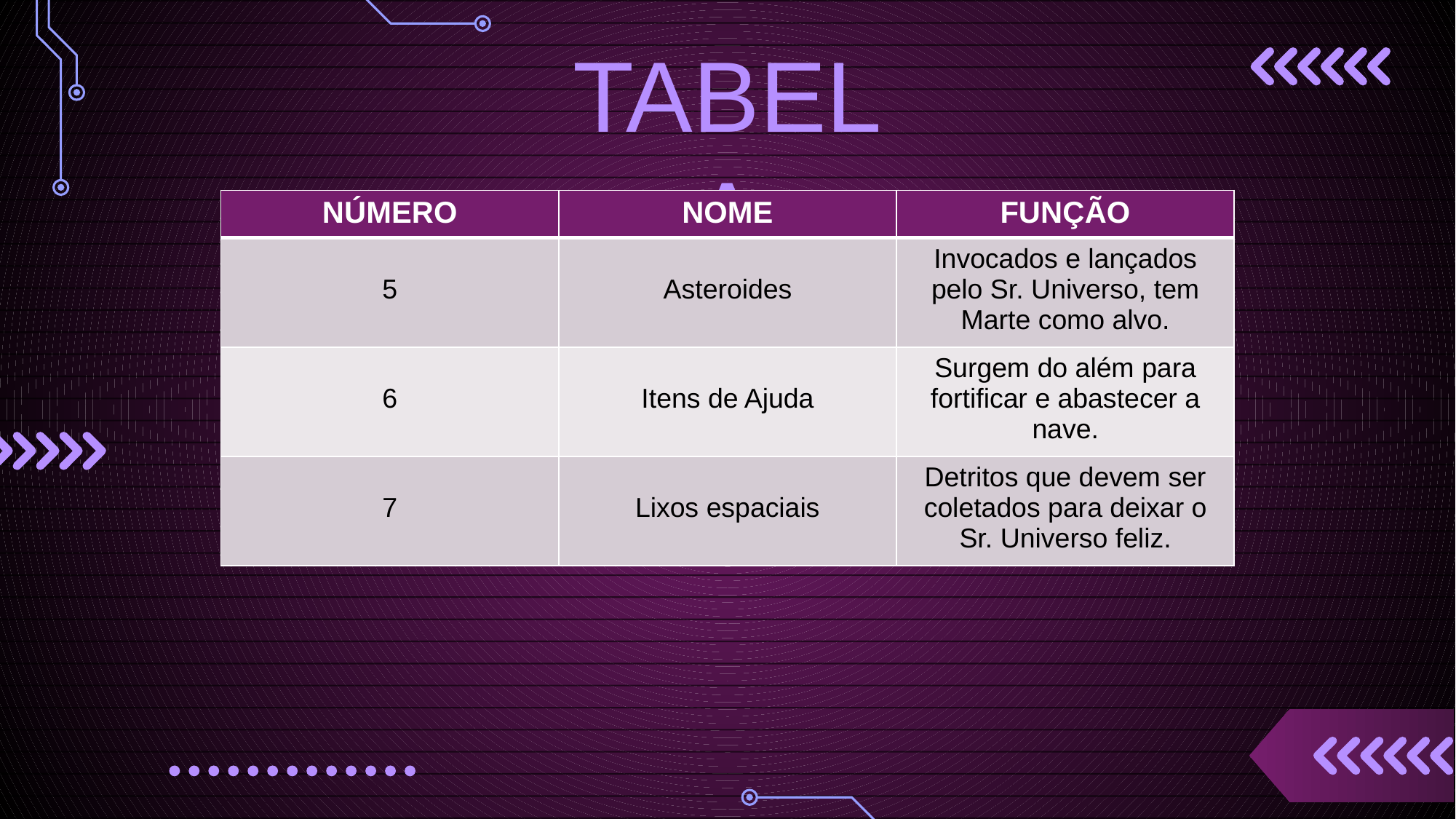

TABELA
| NÚMERO | NOME | FUNÇÃO |
| --- | --- | --- |
| 5 | Asteroides | Invocados e lançados pelo Sr. Universo, tem Marte como alvo. |
| 6 | Itens de Ajuda | Surgem do além para fortificar e abastecer a nave. |
| 7 | Lixos espaciais | Detritos que devem ser coletados para deixar o Sr. Universo feliz. |